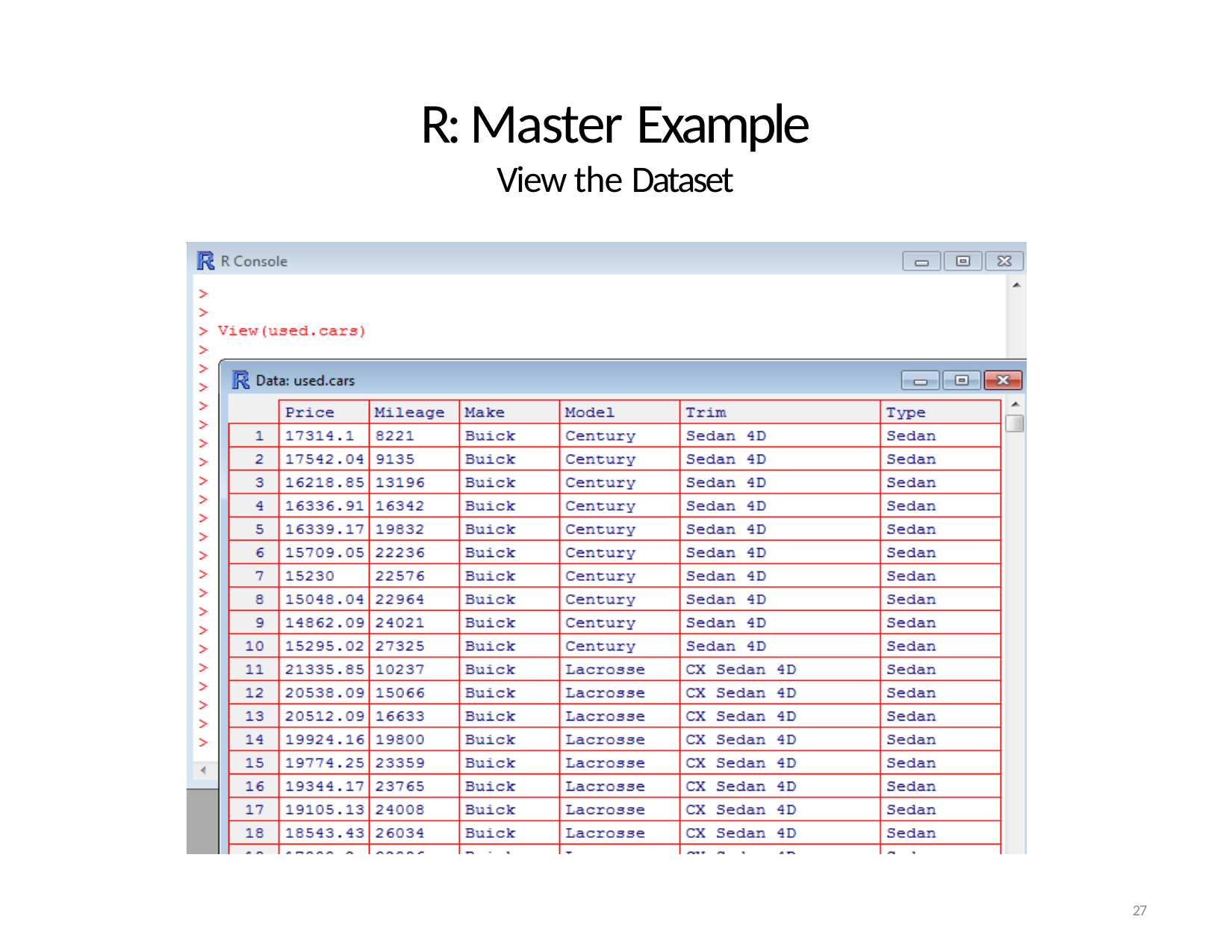

# R: Master Example
View the Dataset

27